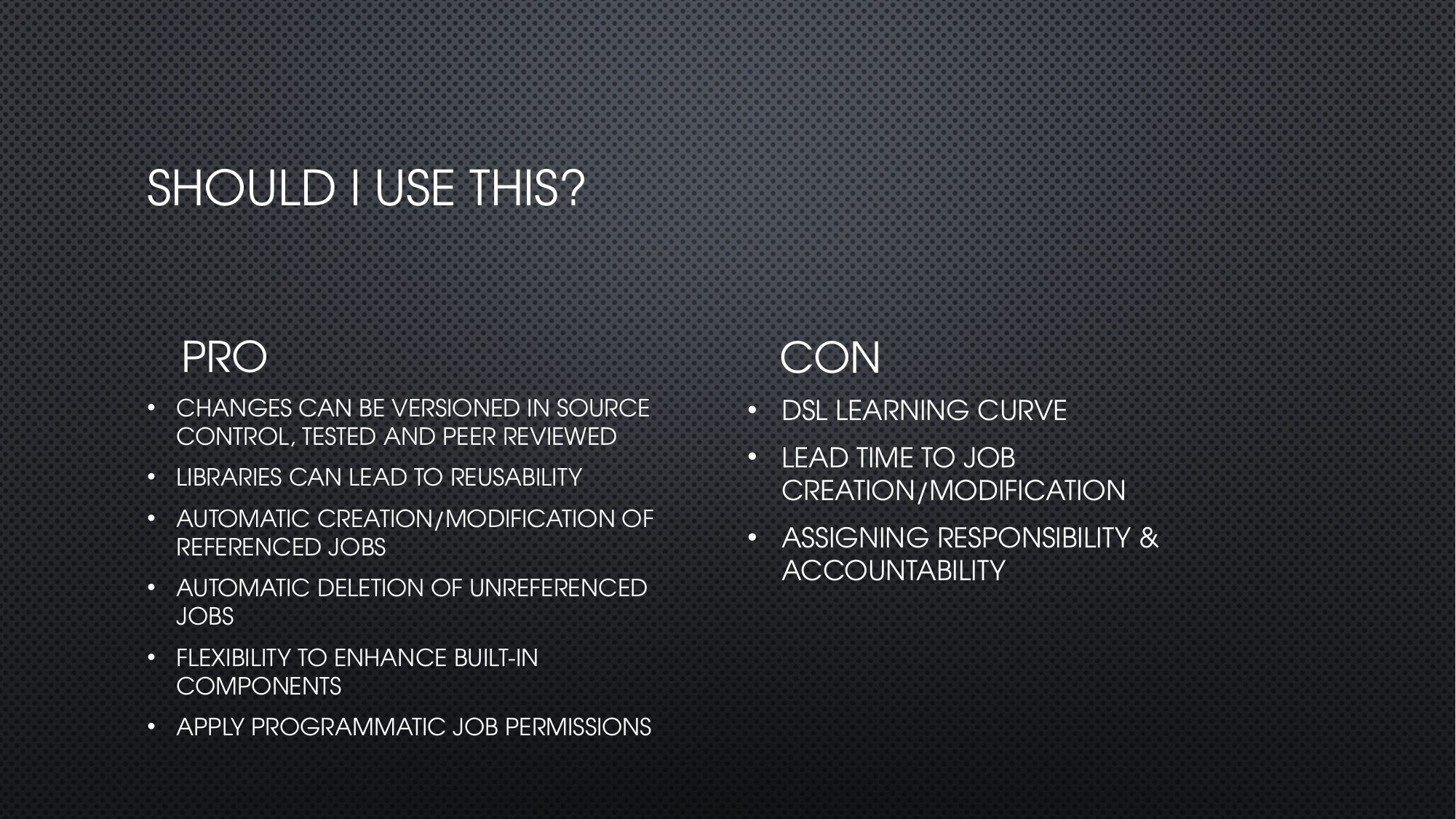

# Should I use this?
Pro
Con
DSL learning curve
Lead time to job creation/modification
Assigning responsibility & accountability

Changes can be versioned in source control, tested and peer reviewed
Libraries can lead to reusability
Automatic creation/modification of referenced jobs
Automatic deletion of unreferenced jobs
Flexibility to enhance built-in components
Apply programmatic job permissions